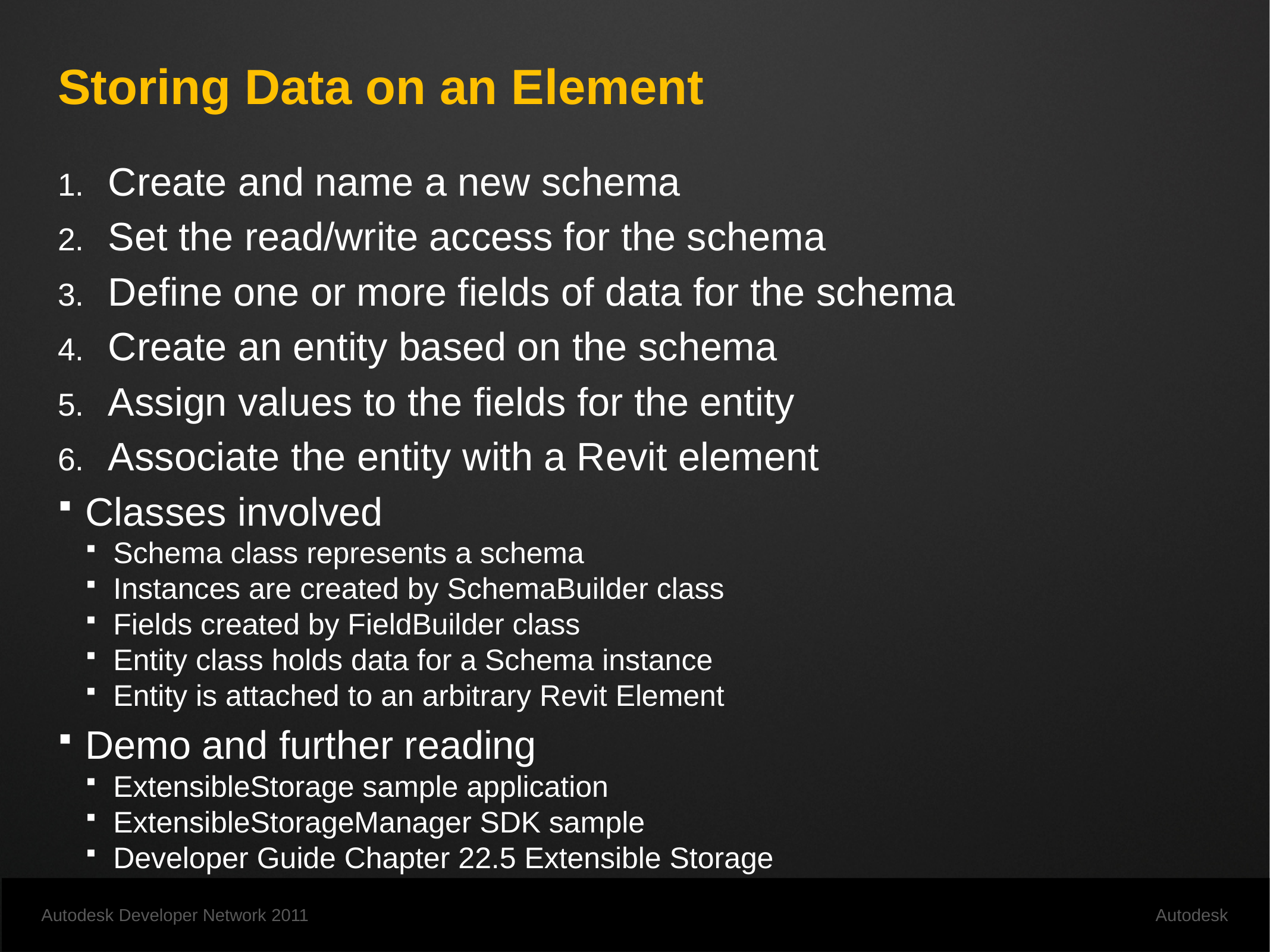

# Storing Data on an Element
Create and name a new schema
Set the read/write access for the schema
Define one or more fields of data for the schema
Create an entity based on the schema
Assign values to the fields for the entity
Associate the entity with a Revit element
Classes involved
Schema class represents a schema
Instances are created by SchemaBuilder class
Fields created by FieldBuilder class
Entity class holds data for a Schema instance
Entity is attached to an arbitrary Revit Element
Demo and further reading
ExtensibleStorage sample application
ExtensibleStorageManager SDK sample
Developer Guide Chapter 22.5 Extensible Storage